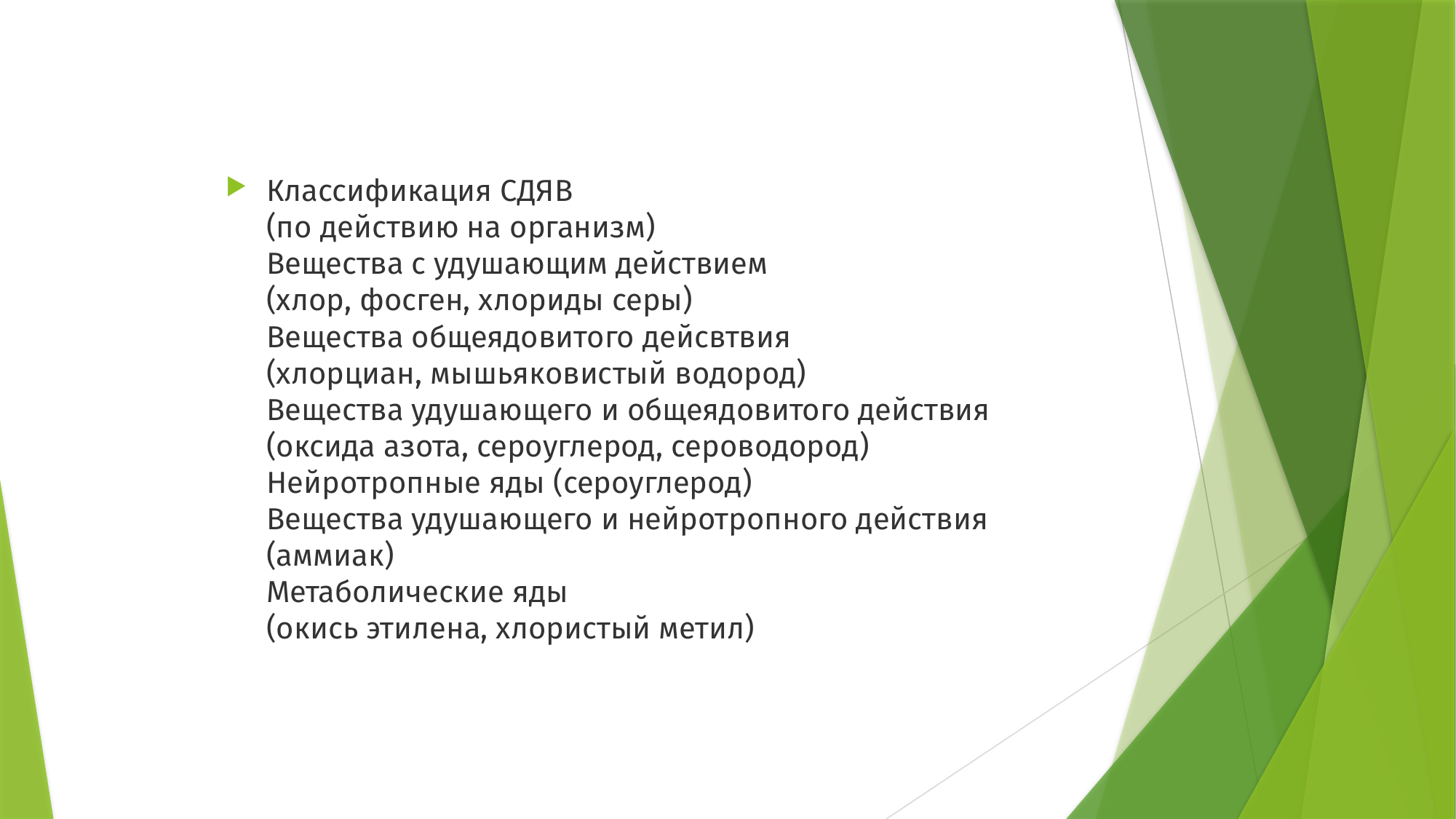

#
Классификация СДЯВ
(по действию на организм)
Вещества с удушающим действием
(хлор, фосген, хлориды серы)
Вещества общеядовитого дейсвтвия
(хлорциан, мышьяковистый водород)
Вещества удушающего и общеядовитого действия
(оксида азота, сероуглерод, сероводород)
Нейротропные яды (сероуглерод)
Вещества удушающего и нейротропного действия
(аммиак)
Метаболические яды
(окись этилена, хлористый метил)